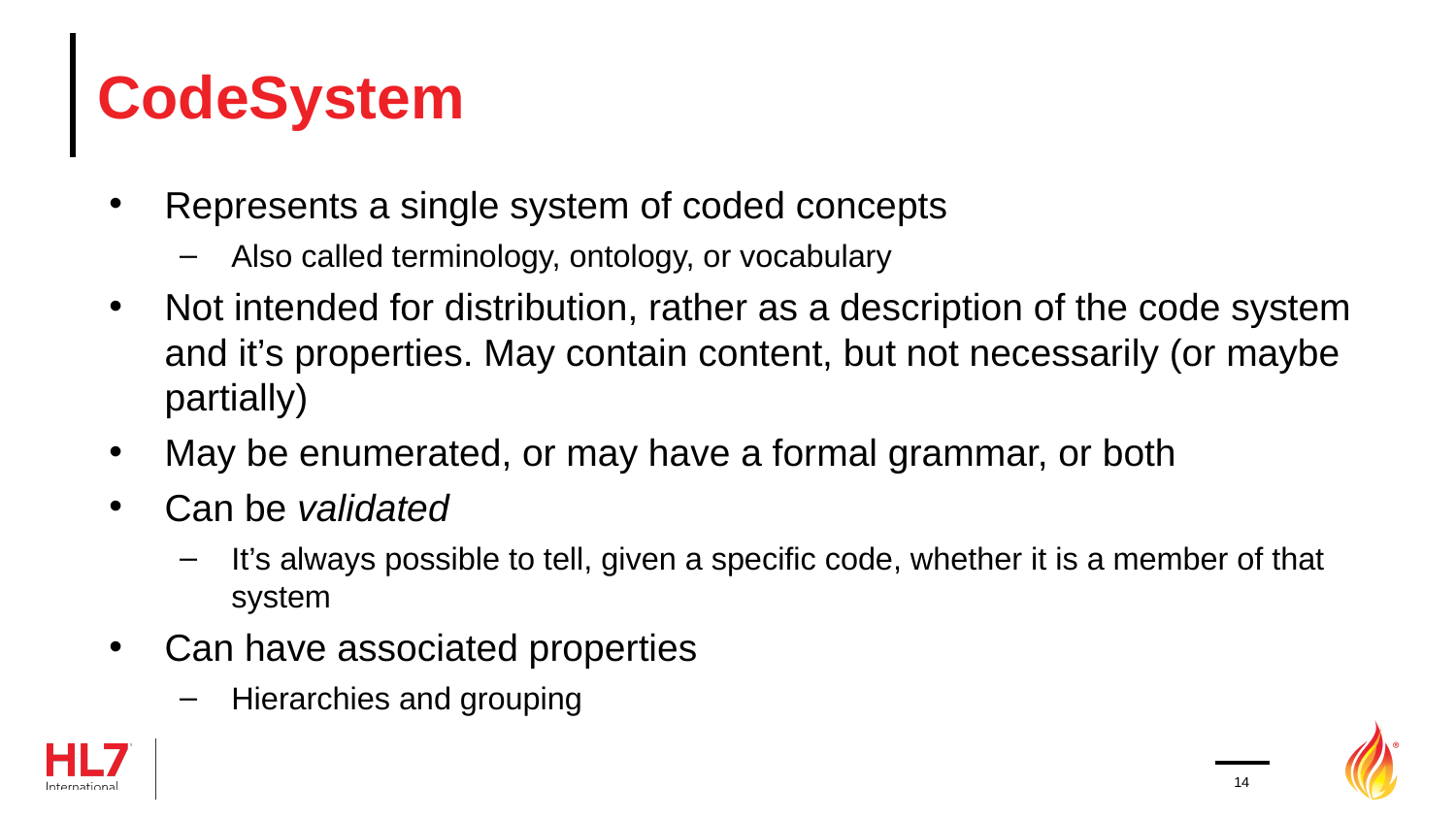

# CodeSystem
Represents a single system of coded concepts
Also called terminology, ontology, or vocabulary
Not intended for distribution, rather as a description of the code system and it’s properties. May contain content, but not necessarily (or maybe partially)
May be enumerated, or may have a formal grammar, or both
Can be validated
It’s always possible to tell, given a specific code, whether it is a member of that system
Can have associated properties
Hierarchies and grouping
14